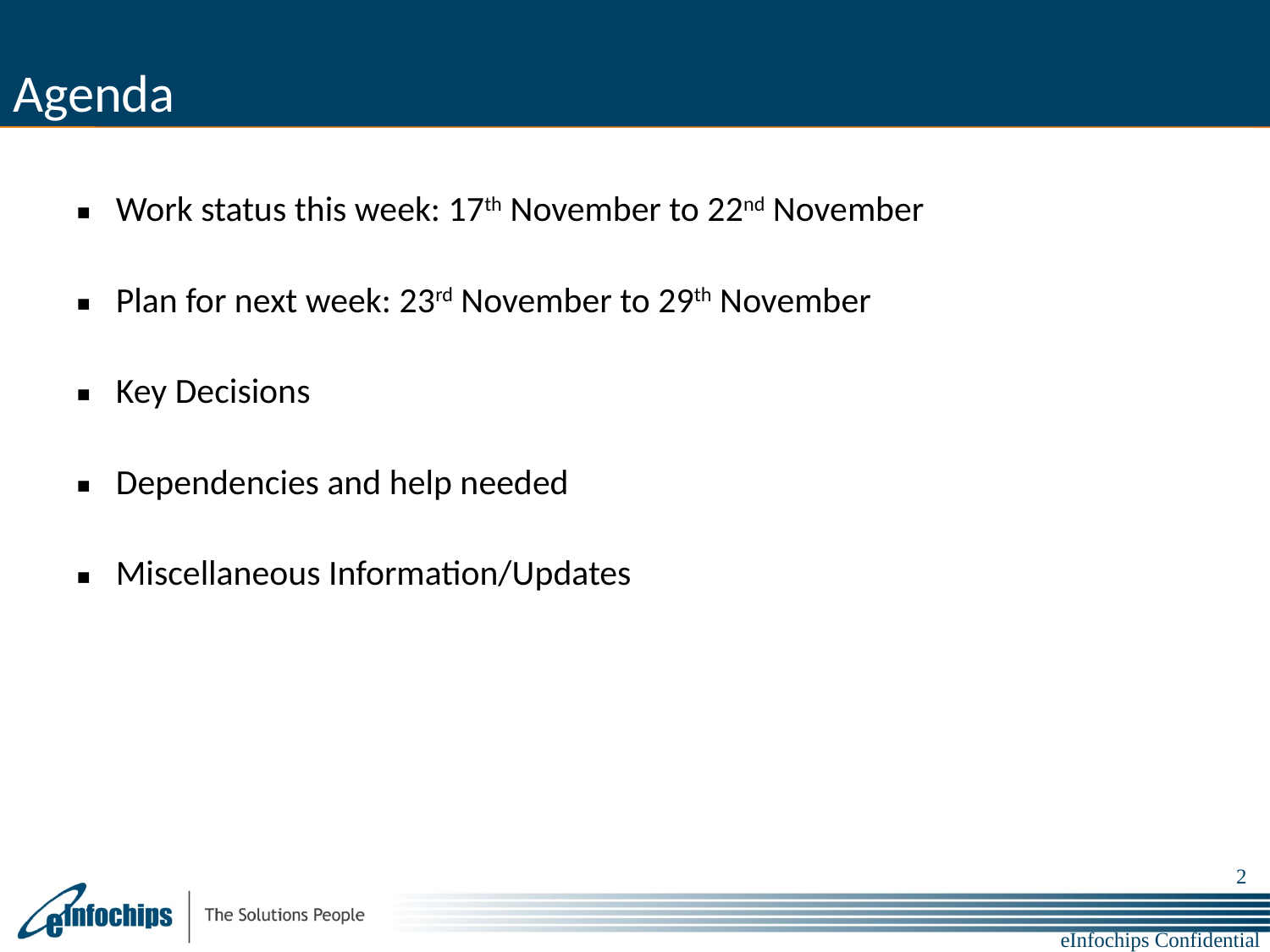

# Agenda
Work status this week: 17th November to 22nd November
Plan for next week: 23rd November to 29th November
Key Decisions
Dependencies and help needed
Miscellaneous Information/Updates